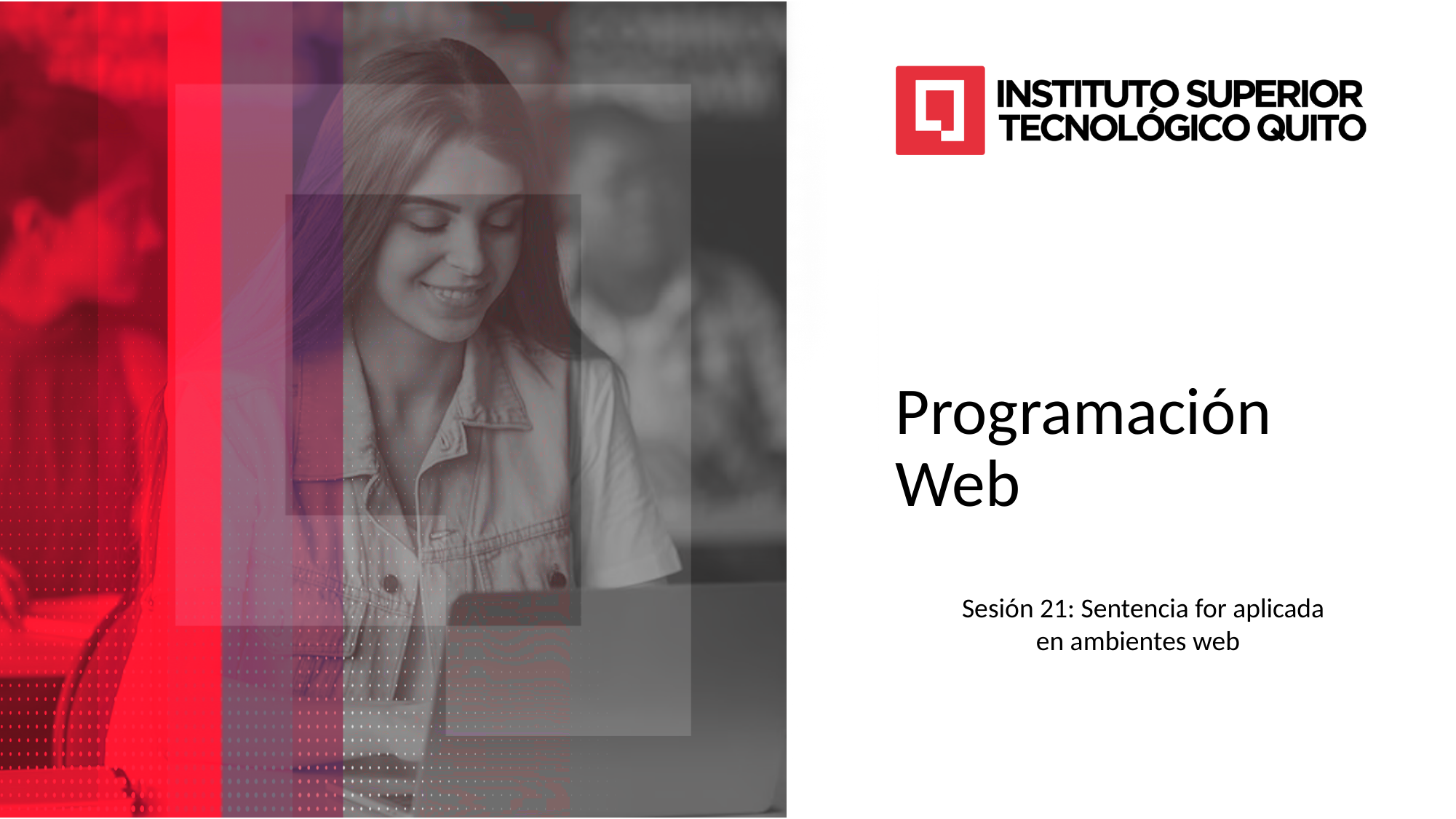

Programación Web
Sesión 21: Sentencia for aplicada
            en ambientes web